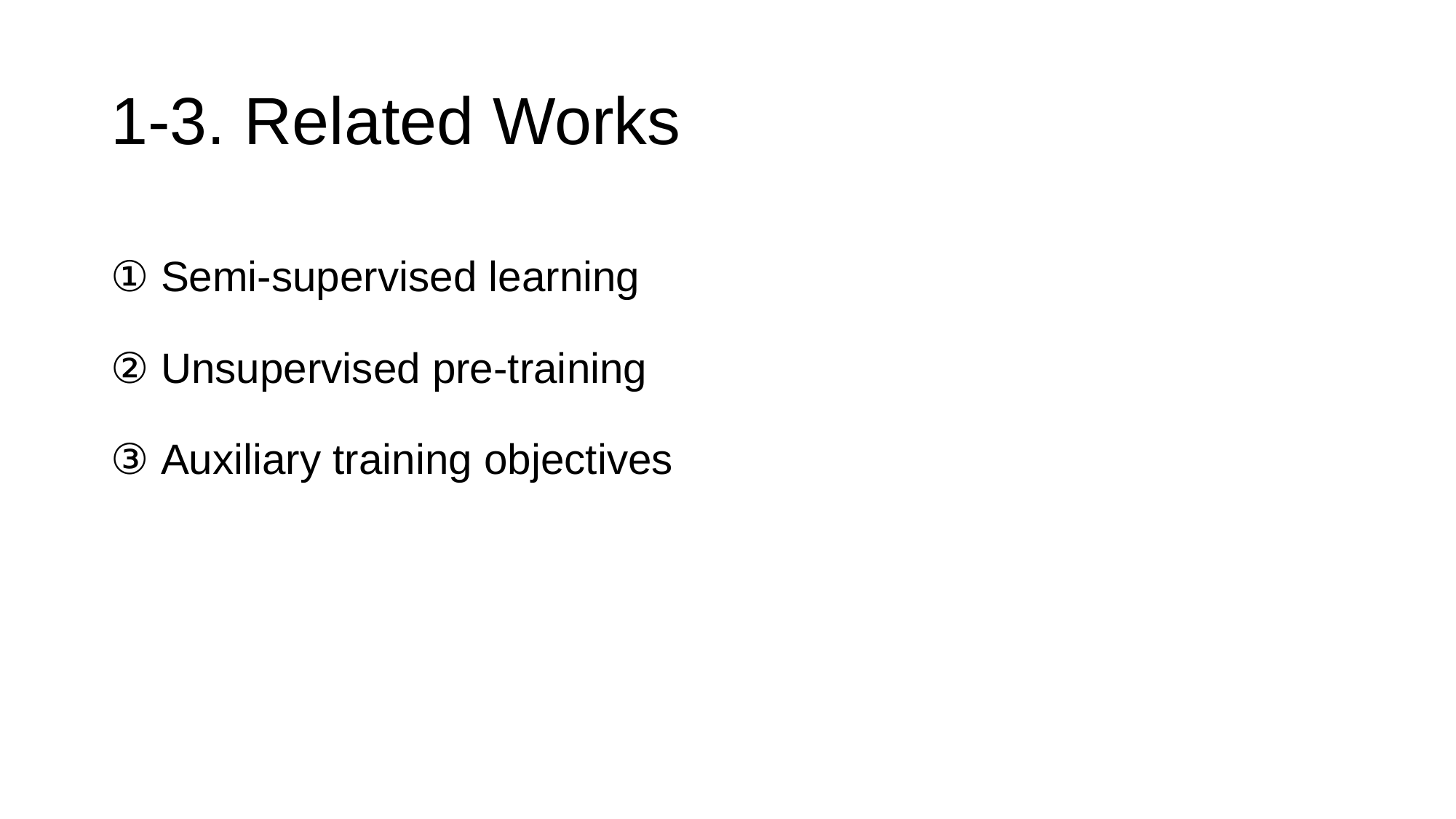

# 1-3. Related Works
① Semi-supervised learning
② Unsupervised pre-training
③ Auxiliary training objectives